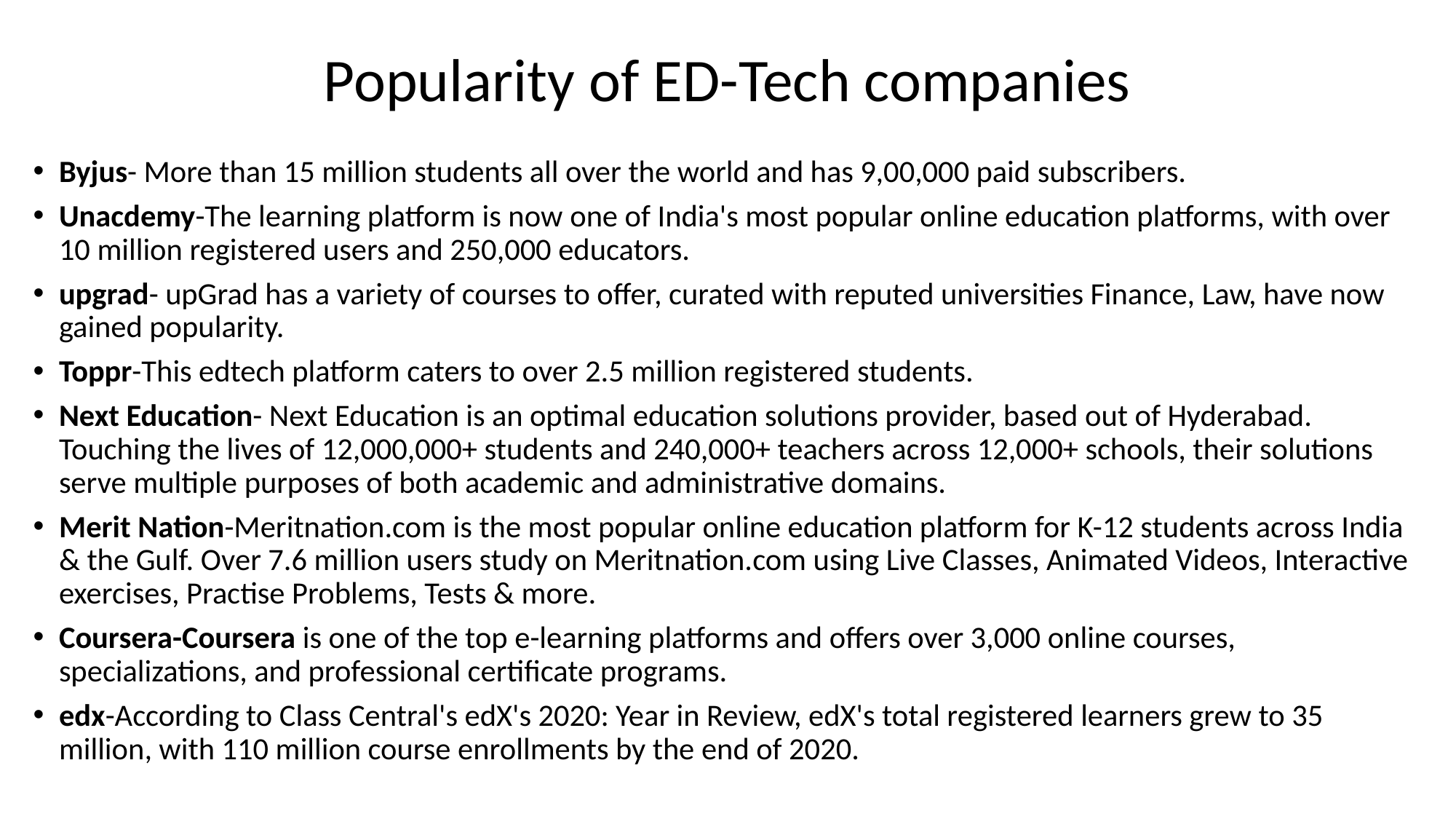

# Popularity of ED-Tech companies
Byjus- More than 15 million students all over the world and has 9,00,000 paid subscribers.
Unacdemy-The learning platform is now one of India's most popular online education platforms, with over 10 million registered users and 250,000 educators.
upgrad- upGrad has a variety of courses to offer, curated with reputed universities Finance, Law, have now gained popularity.
Toppr-This edtech platform caters to over 2.5 million registered students.
Next Education- Next Education is an optimal education solutions provider, based out of Hyderabad. Touching the lives of 12,000,000+ students and 240,000+ teachers across 12,000+ schools, their solutions serve multiple purposes of both academic and administrative domains.
Merit Nation-Meritnation.com is the most popular online education platform for K-12 students across India & the Gulf. Over 7.6 million users study on Meritnation.com using Live Classes, Animated Videos, Interactive exercises, Practise Problems, Tests & more.
Coursera-Coursera is one of the top e-learning platforms and offers over 3,000 online courses, specializations, and professional certificate programs.
edx-According to Class Central's edX's 2020: Year in Review, edX's total registered learners grew to 35 million, with 110 million course enrollments by the end of 2020.